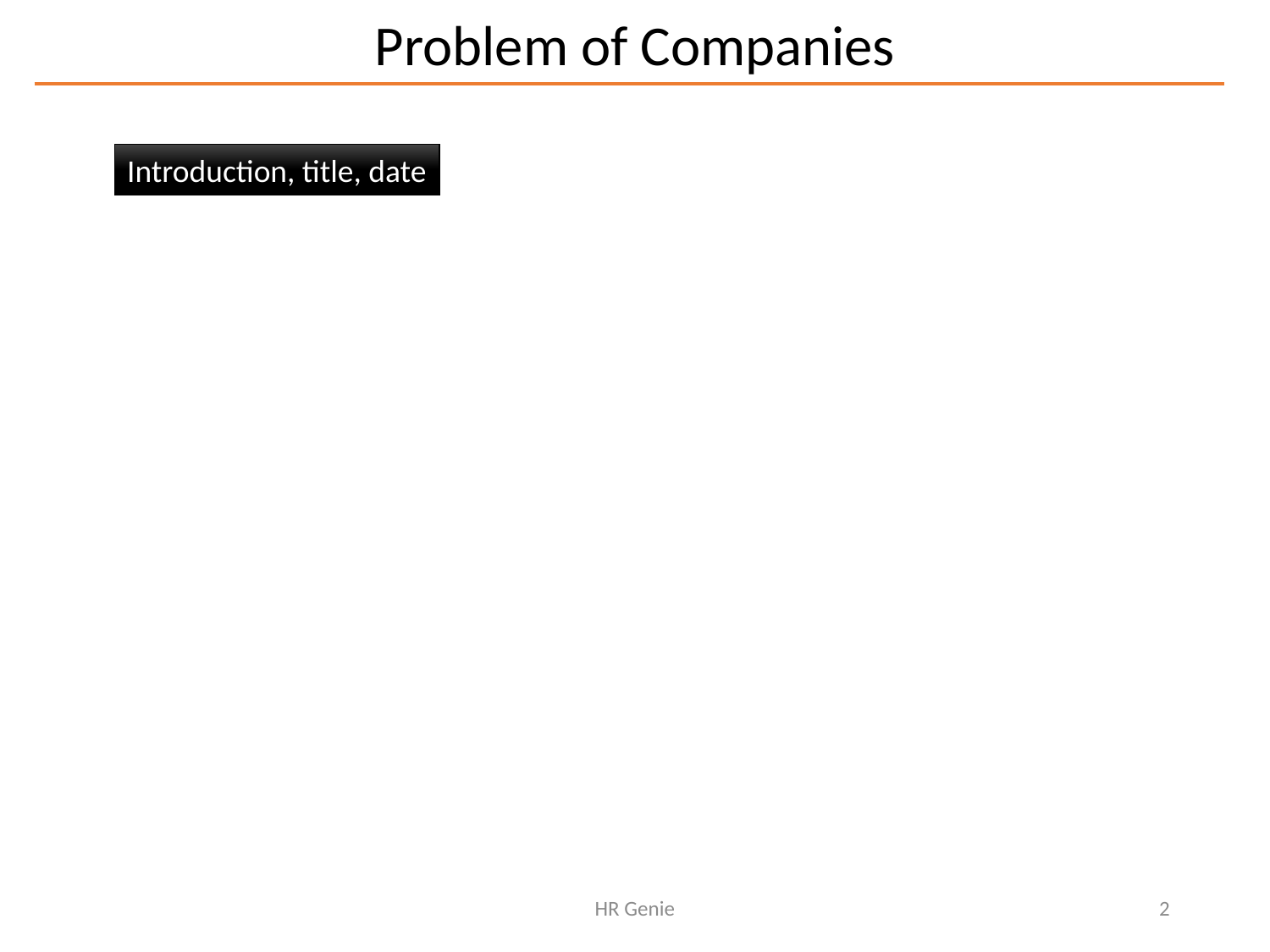

# Problem of Companies
Introduction, title, date
HR Genie
2